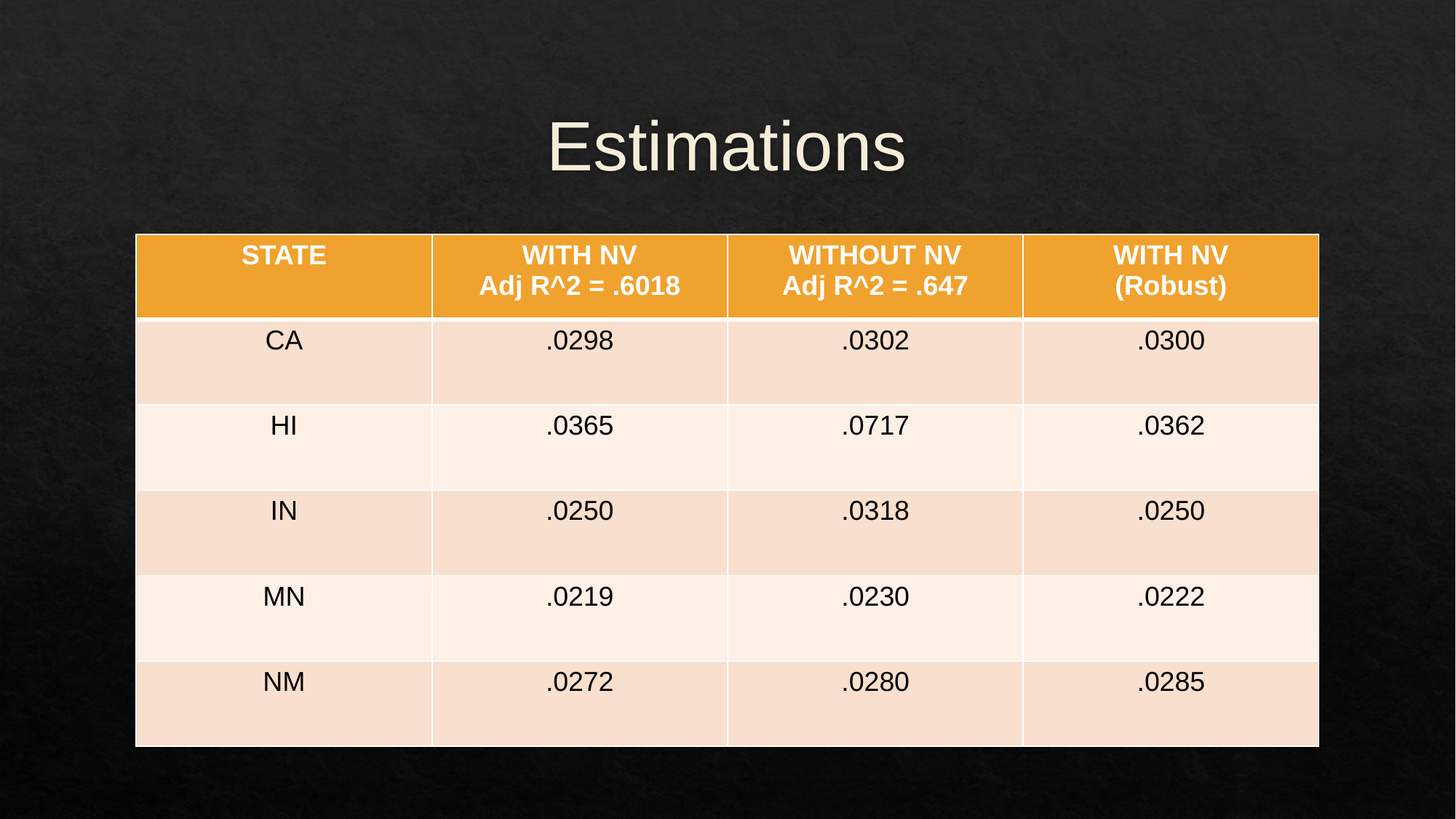

# Estimations
| STATE | WITH NV Adj R^2 = .6018 | WITHOUT NV Adj R^2 = .647 | WITH NV (Robust) |
| --- | --- | --- | --- |
| CA | .0298 | .0302 | .0300 |
| HI | .0365 | .0717 | .0362 |
| IN | .0250 | .0318 | .0250 |
| MN | .0219 | .0230 | .0222 |
| NM | .0272 | .0280 | .0285 |